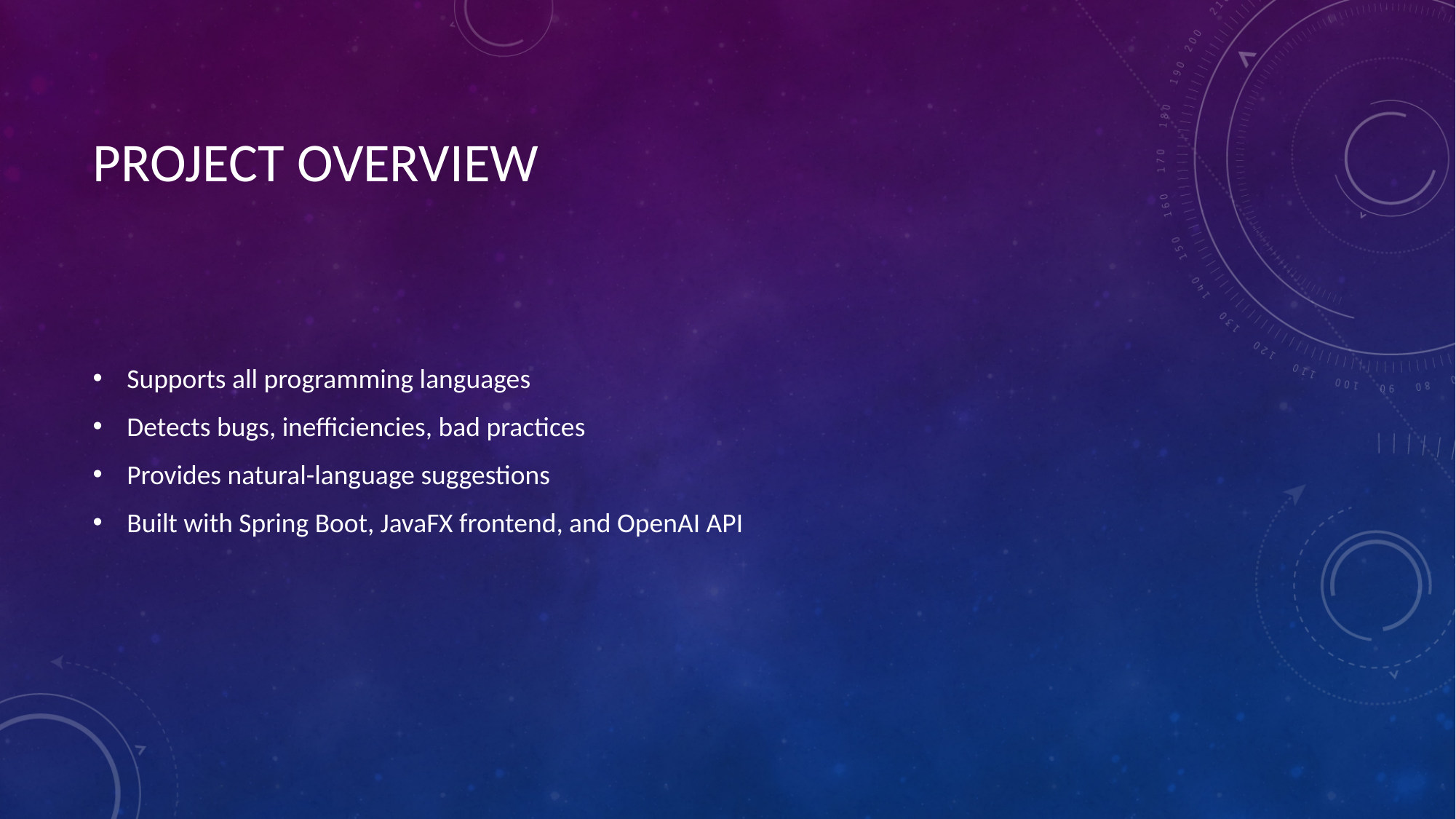

# Project Overview
Supports all programming languages
Detects bugs, inefficiencies, bad practices
Provides natural-language suggestions
Built with Spring Boot, JavaFX frontend, and OpenAI API